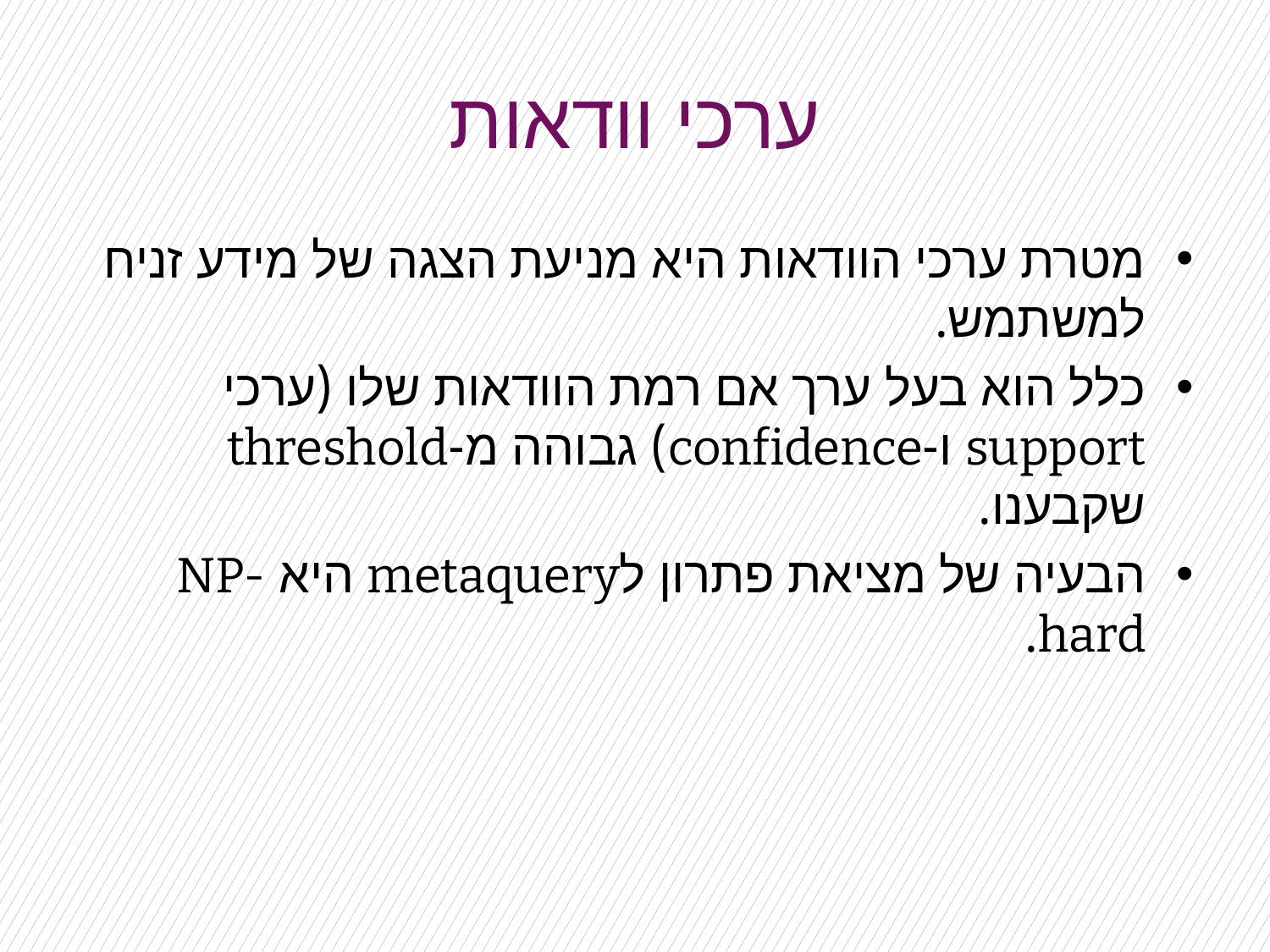

# ערכי וודאות
מטרת ערכי הוודאות היא מניעת הצגה של מידע זניח למשתמש.
כלל הוא בעל ערך אם רמת הוודאות שלו (ערכי support ו-confidence) גבוהה מ-threshold שקבענו.
הבעיה של מציאת פתרון לmetaquery היא NP-hard.